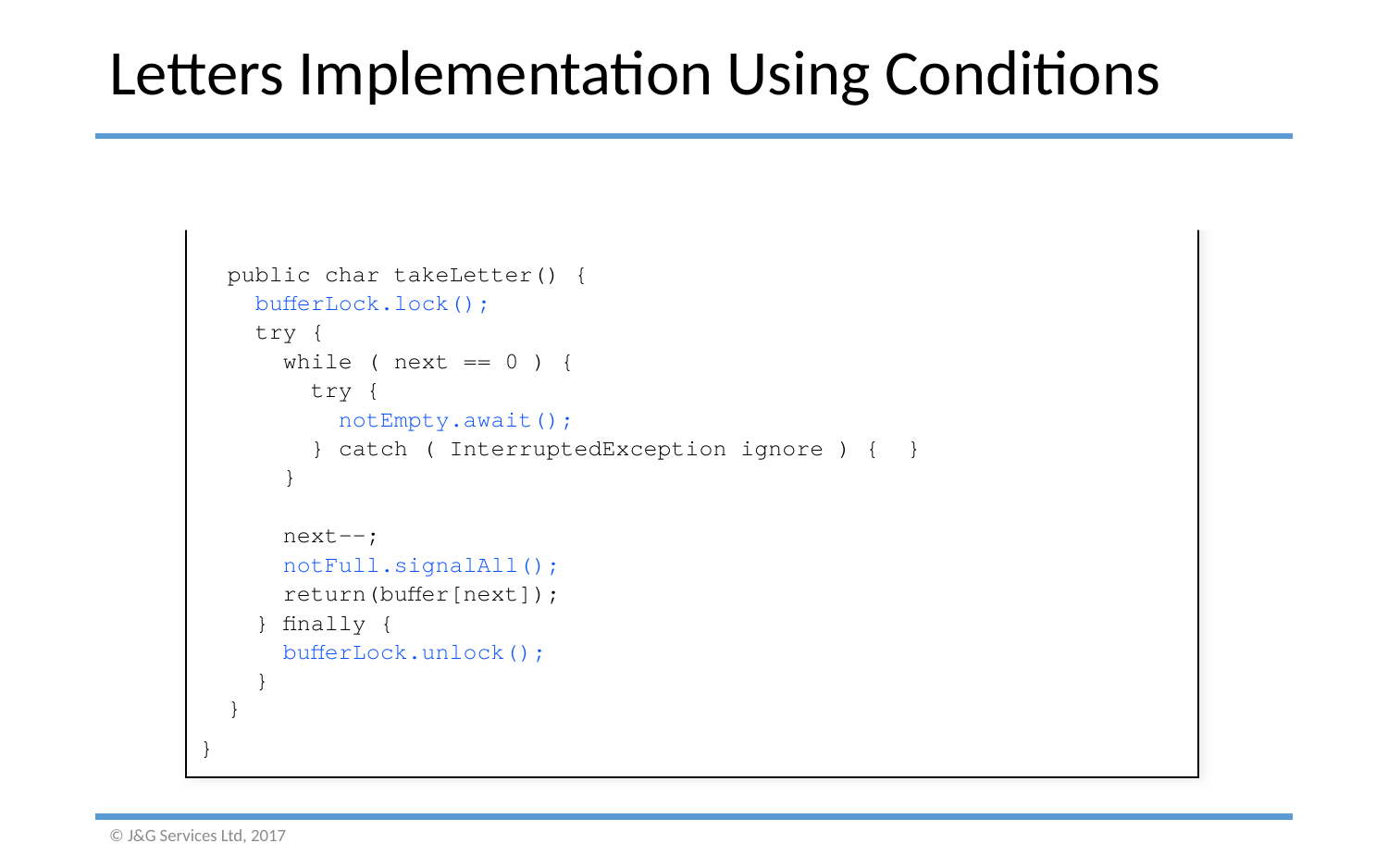

# Letters Implementation Using Conditions

  public char takeLetter() {
    bufferLock.lock();
    try {
      while ( next == 0 ) {
        try {
          notEmpty.await();
        } catch ( InterruptedException ignore ) {  }
      }

      next--;
      notFull.signalAll();
      return(buffer[next]);
    } finally {
      bufferLock.unlock();
    }
  }
}